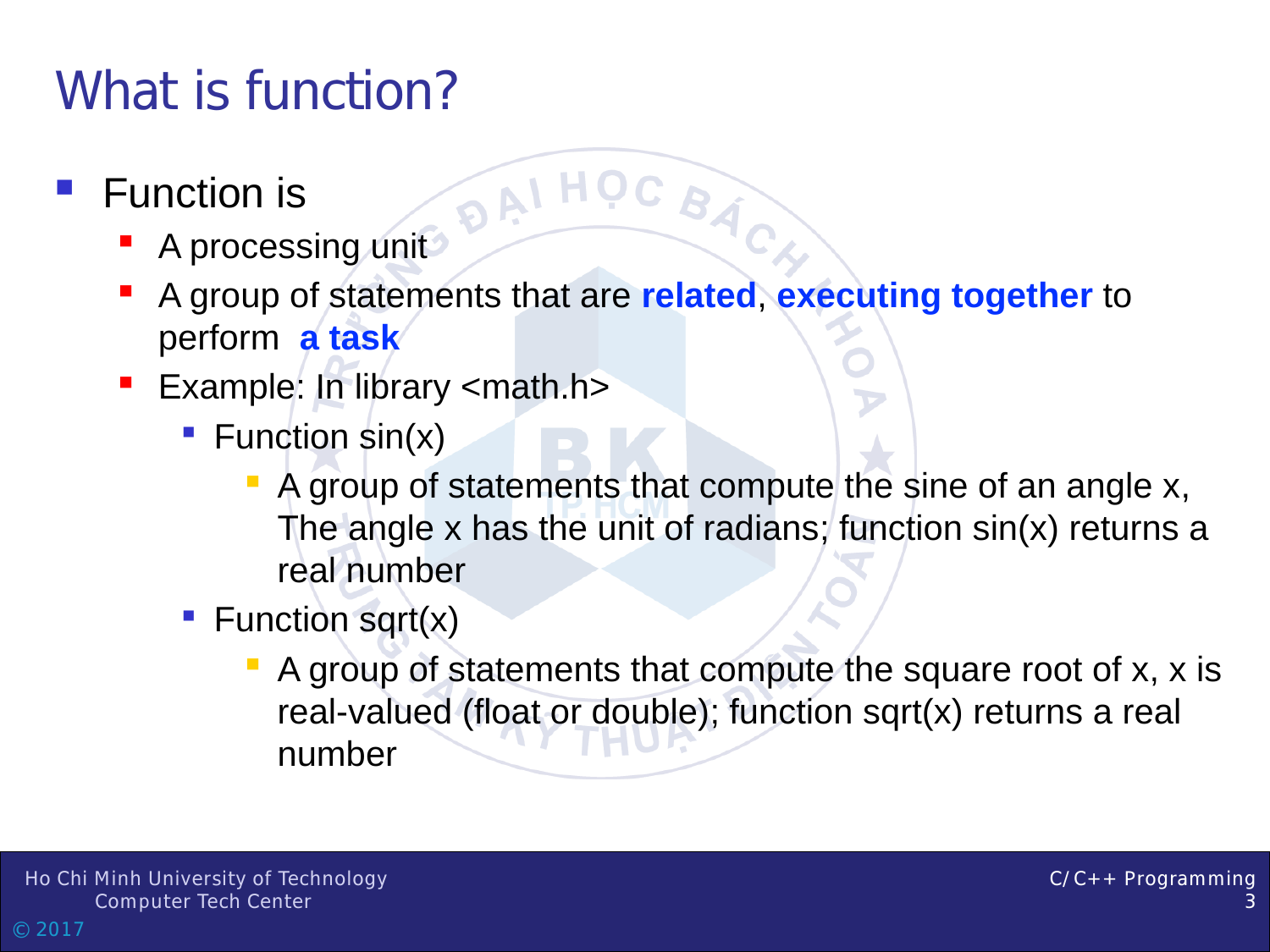

# What is function?
Function is
A processing unit
A group of statements that are related, executing together to perform  a task
Example: In library <math.h>
Function sin(x)
A group of statements that compute the sine of an angle x, The angle x has the unit of radians; function sin(x) returns a real number
Function sqrt(x)
A group of statements that compute the square root of x, x is real-valued (float or double); function sqrt(x) returns a real number